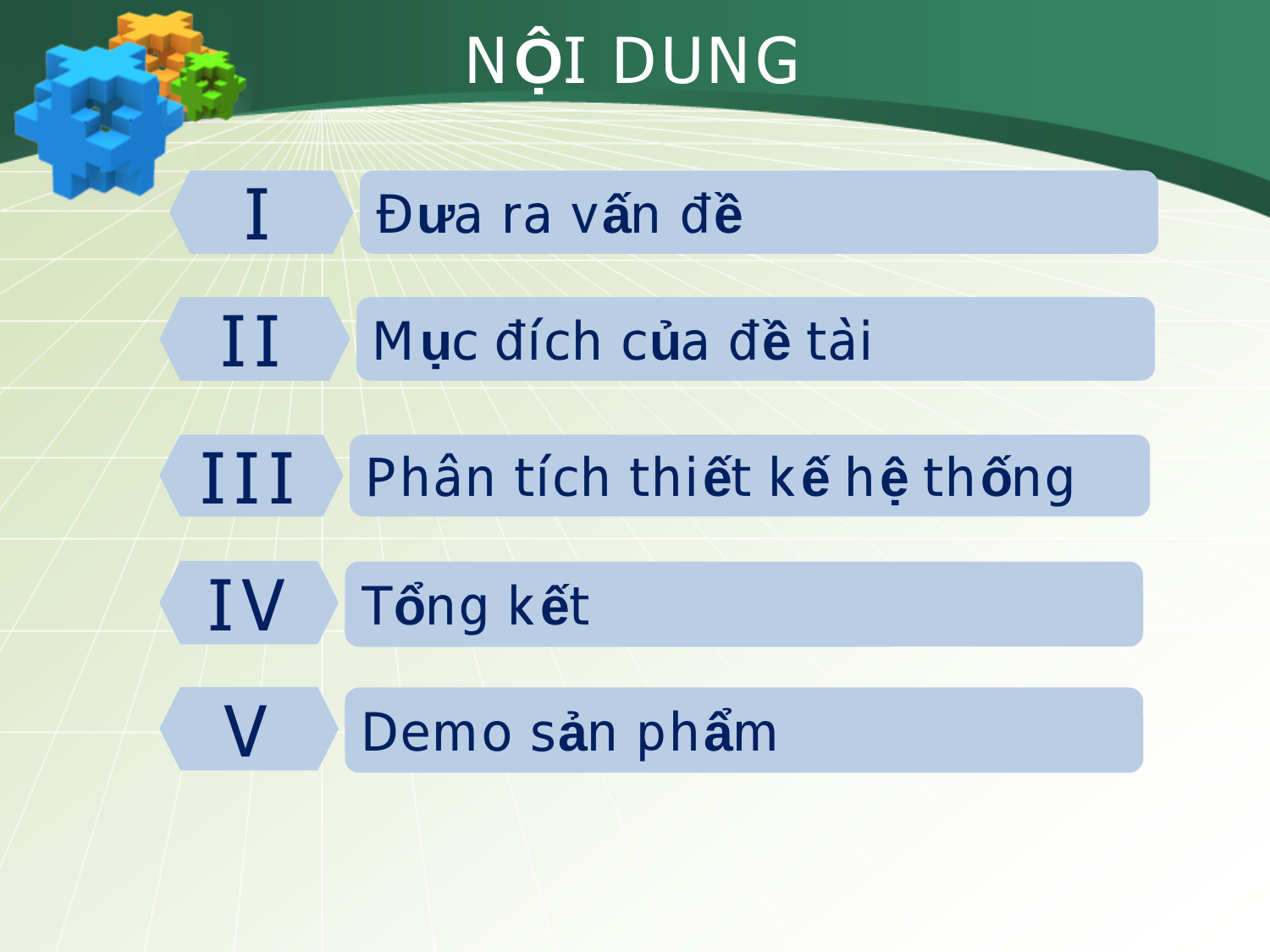

NỘI DUNG
I
Đưa ra vấn đề
II
Mục đích của đề tài
Phân tích thiết kế hệ thống
III
IV
Tổng kết
V
Demo sản phẩm